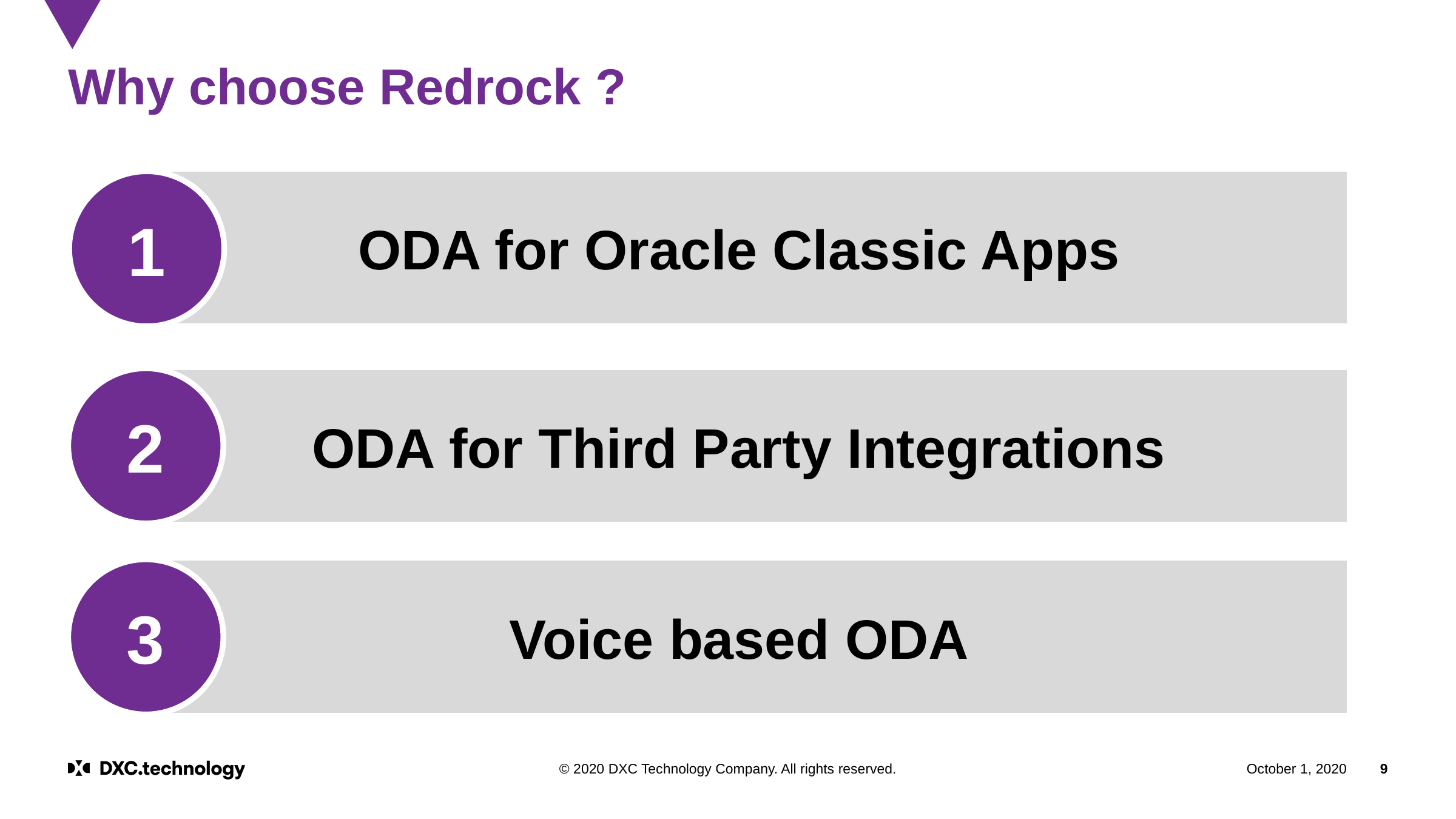

# Why choose Redrock ?
ODA for Oracle Classic Apps
1
ODA for Third Party Integrations
2
Voice based ODA
3